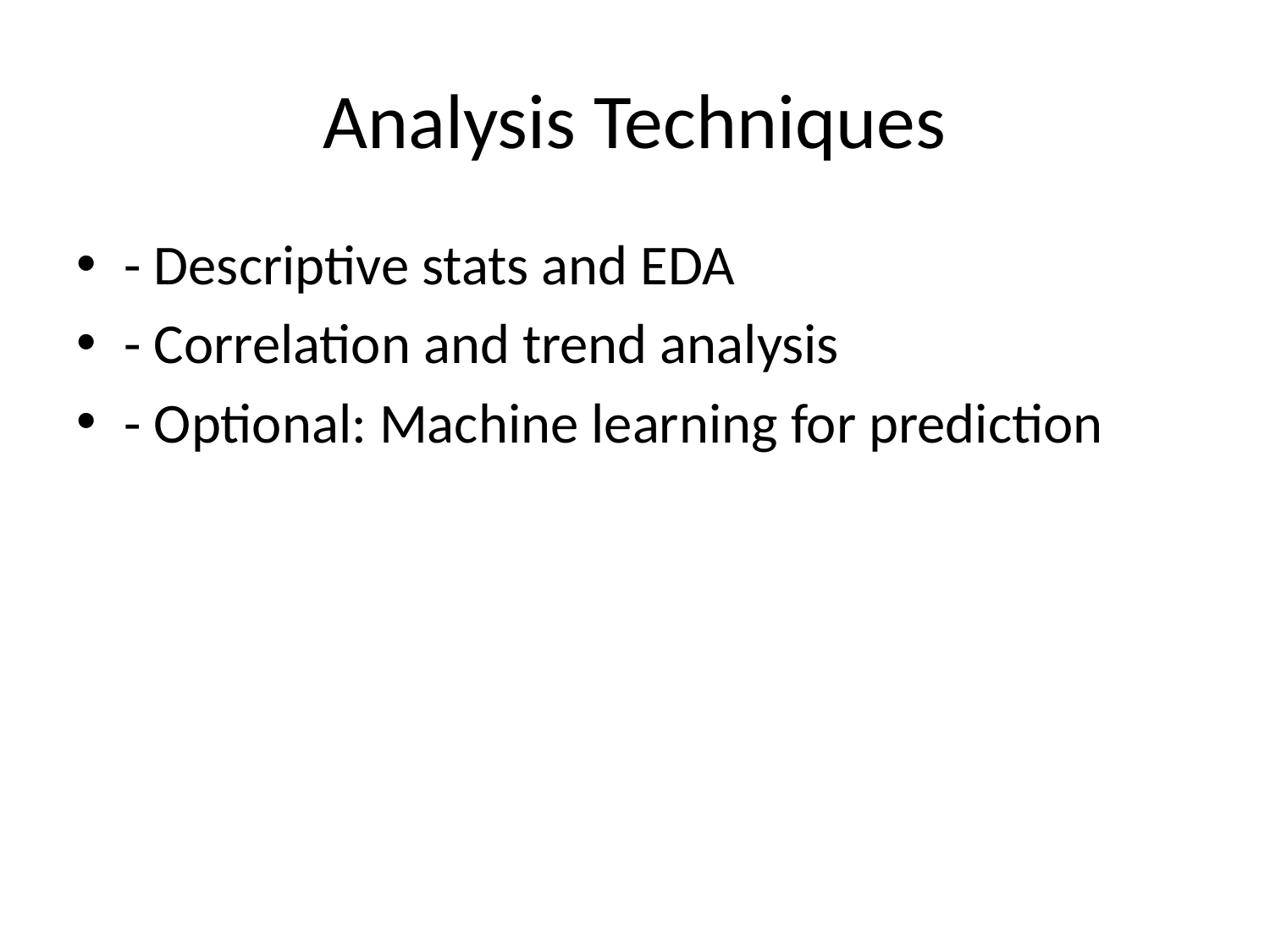

# Analysis Techniques
- Descriptive stats and EDA
- Correlation and trend analysis
- Optional: Machine learning for prediction